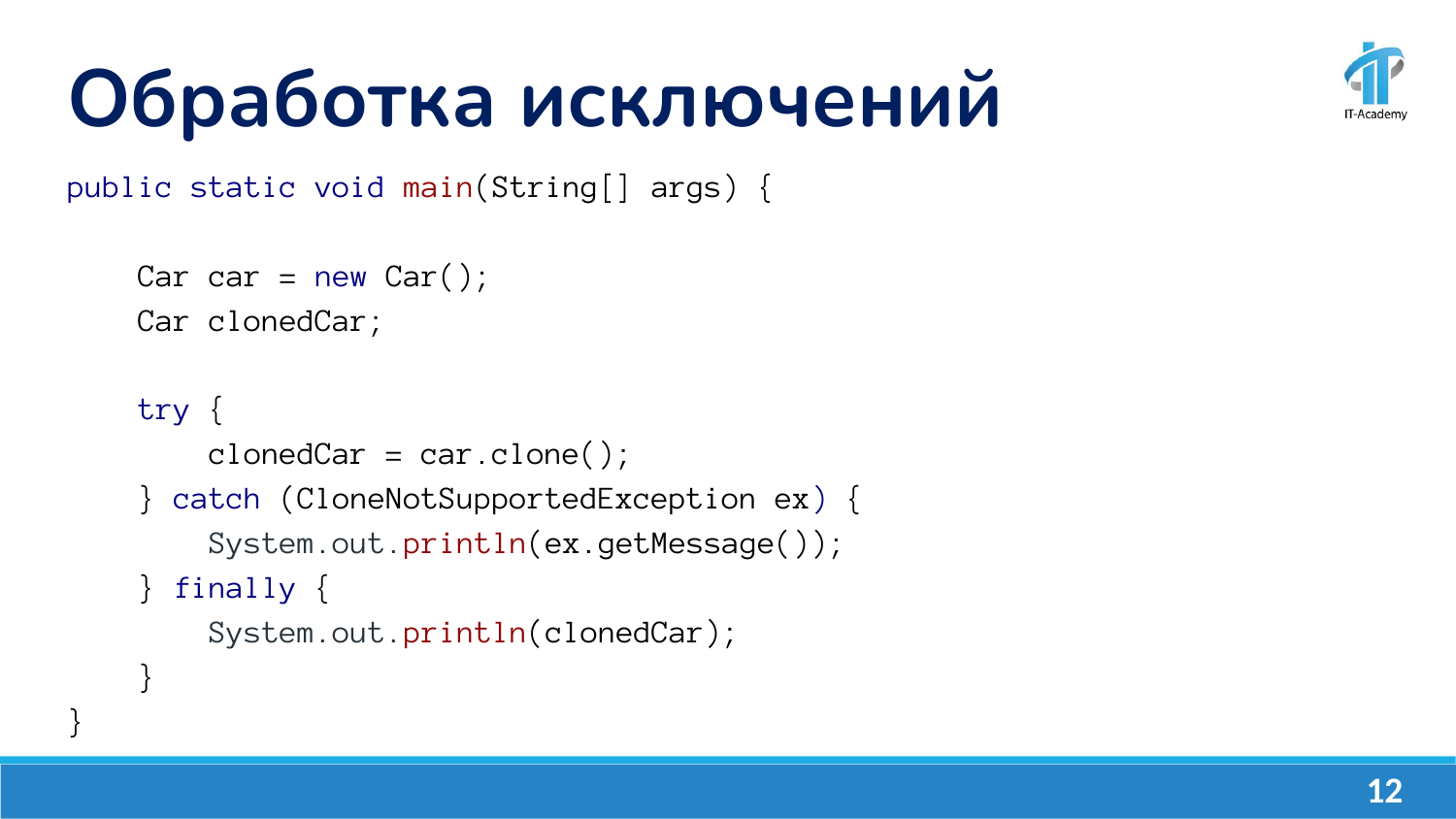

Обработка исключений
public static void main(String[] args) {

    Car car = new Car();
    Car clonedCar;

    try {
        clonedCar = car.clone();
    } catch (CloneNotSupportedException ex) {
        System.out.println(ex.getMessage());
    } finally {
        System.out.println(clonedCar);
    }
}
12